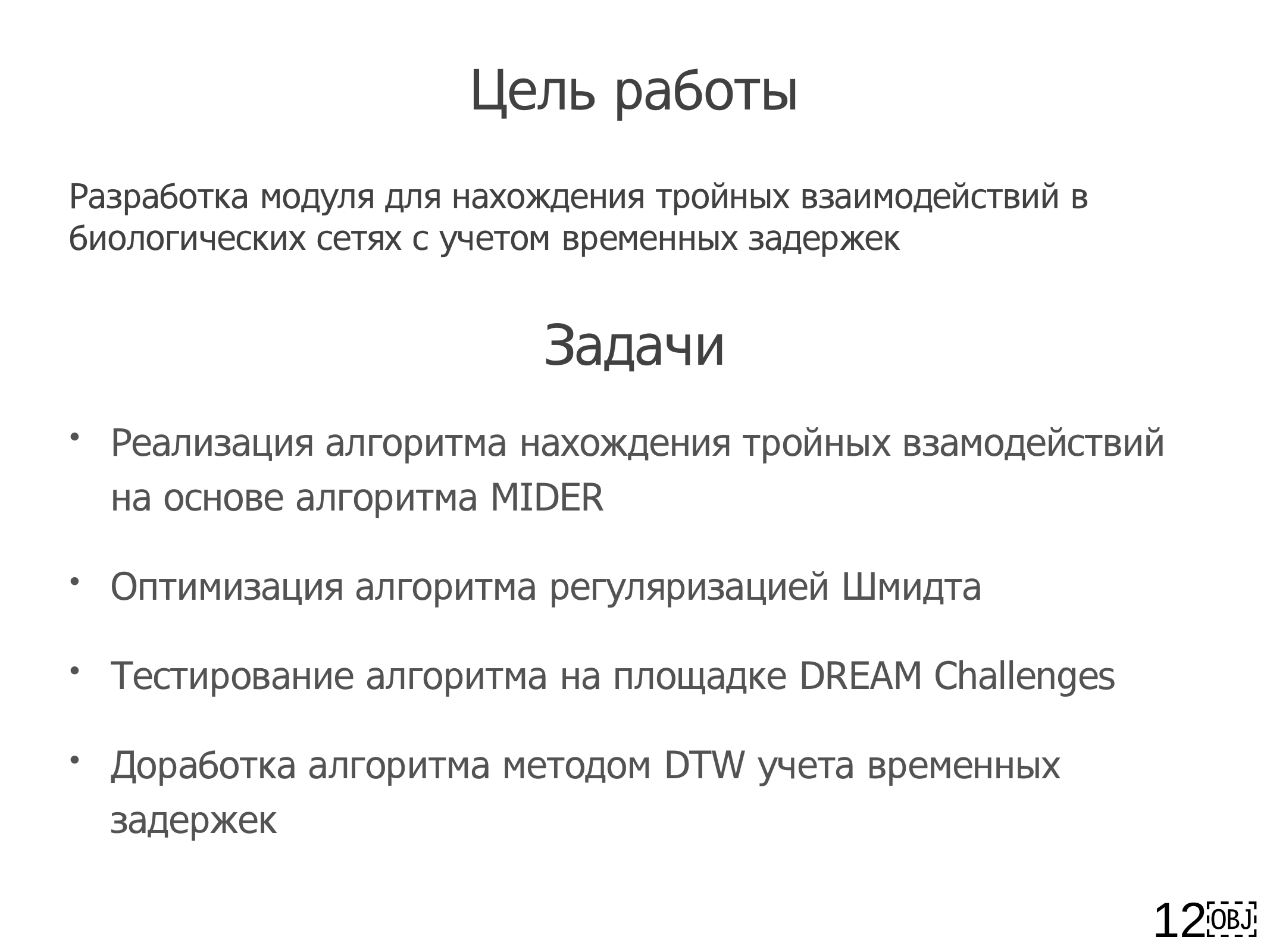

Цель работы
Разработка модуля для нахождения тройных взаимодействий в биологических сетях с учетом временных задержек
Задачи
Реализация алгоритма нахождения тройных взамодействий на основе алгоритма MIDER
Оптимизация алгоритма регуляризацией Шмидта
Тестирование алгоритма на площадке DREAM Challenges
Доработка алгоритма методом DTW учета временных задержек
12￼